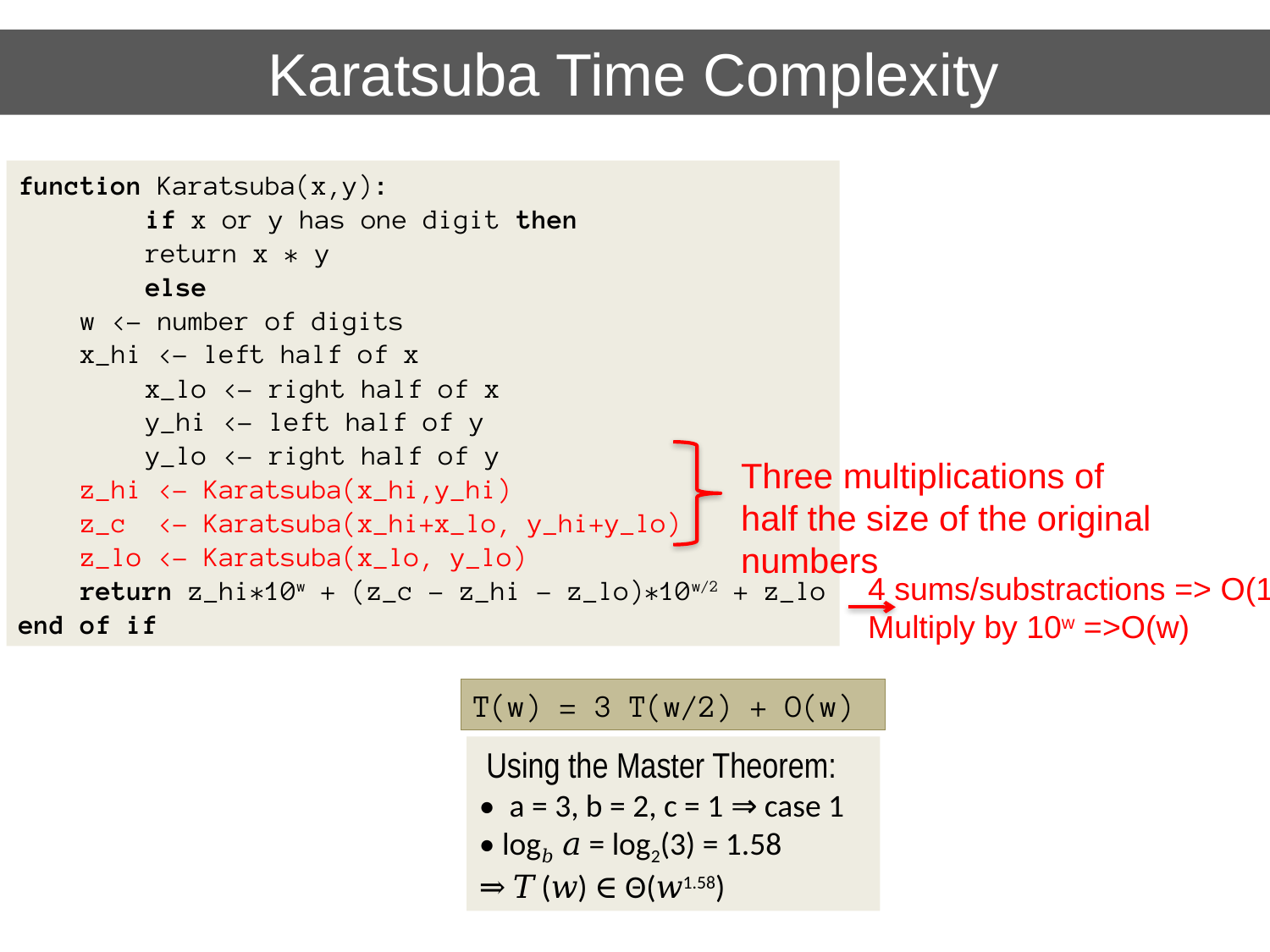

# Karatsuba Time Complexity
function Karatsuba(x,y):
	if x or y has one digit then
    	return x * y
	else
    w <- number of digits
    x_hi <- left half of x
	x_lo <- right half of x
	y_hi <- left half of y
	y_lo <- right half of y
    z_hi <- Karatsuba(x_hi,y_hi)
    z_c  <- Karatsuba(x_hi+x_lo, y_hi+y_lo)
    z_lo <- Karatsuba(x_lo, y_lo)
    return z_hi*10w + (z_c - z_hi - z_lo)*10w/2 + z_lo
end of if

Three multiplications of half the size of the original numbers
4 sums/substractions => O(1)
Multiply by 10w =>O(w)
T(w) = 3 T(w/2) + O(w)
 Using the Master Theorem:
•  a = 3, b = 2, c = 1 ⇒ case 1
• log𝑏 𝑎 = log2(3) = 1.58
⇒ 𝑇 (𝑤) ∈ Θ(𝑤1.58)